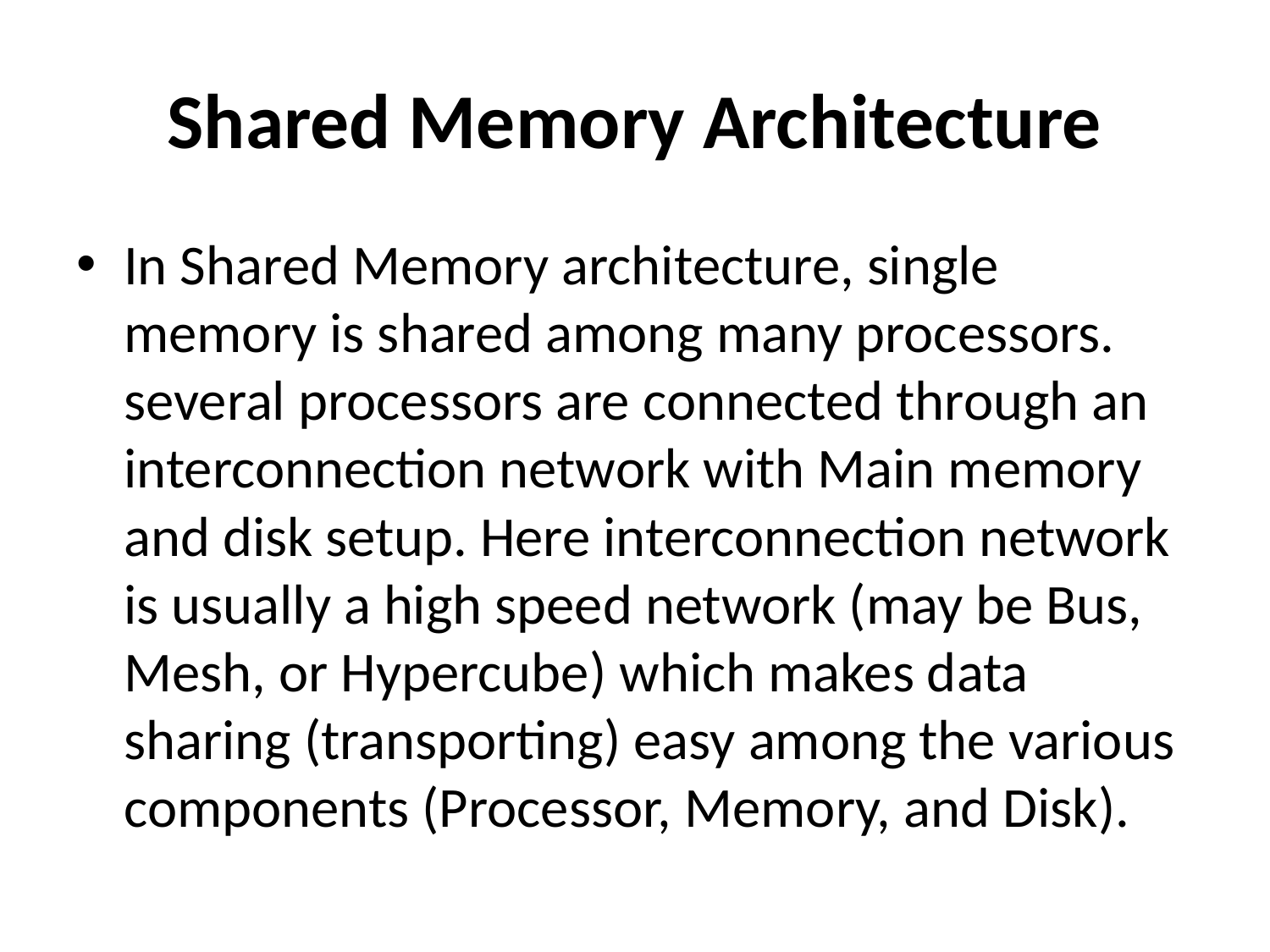

# Shared Memory Architecture
In Shared Memory architecture, single memory is shared among many processors. several processors are connected through an interconnection network with Main memory and disk setup. Here interconnection network is usually a high speed network (may be Bus, Mesh, or Hypercube) which makes data sharing (transporting) easy among the various components (Processor, Memory, and Disk).